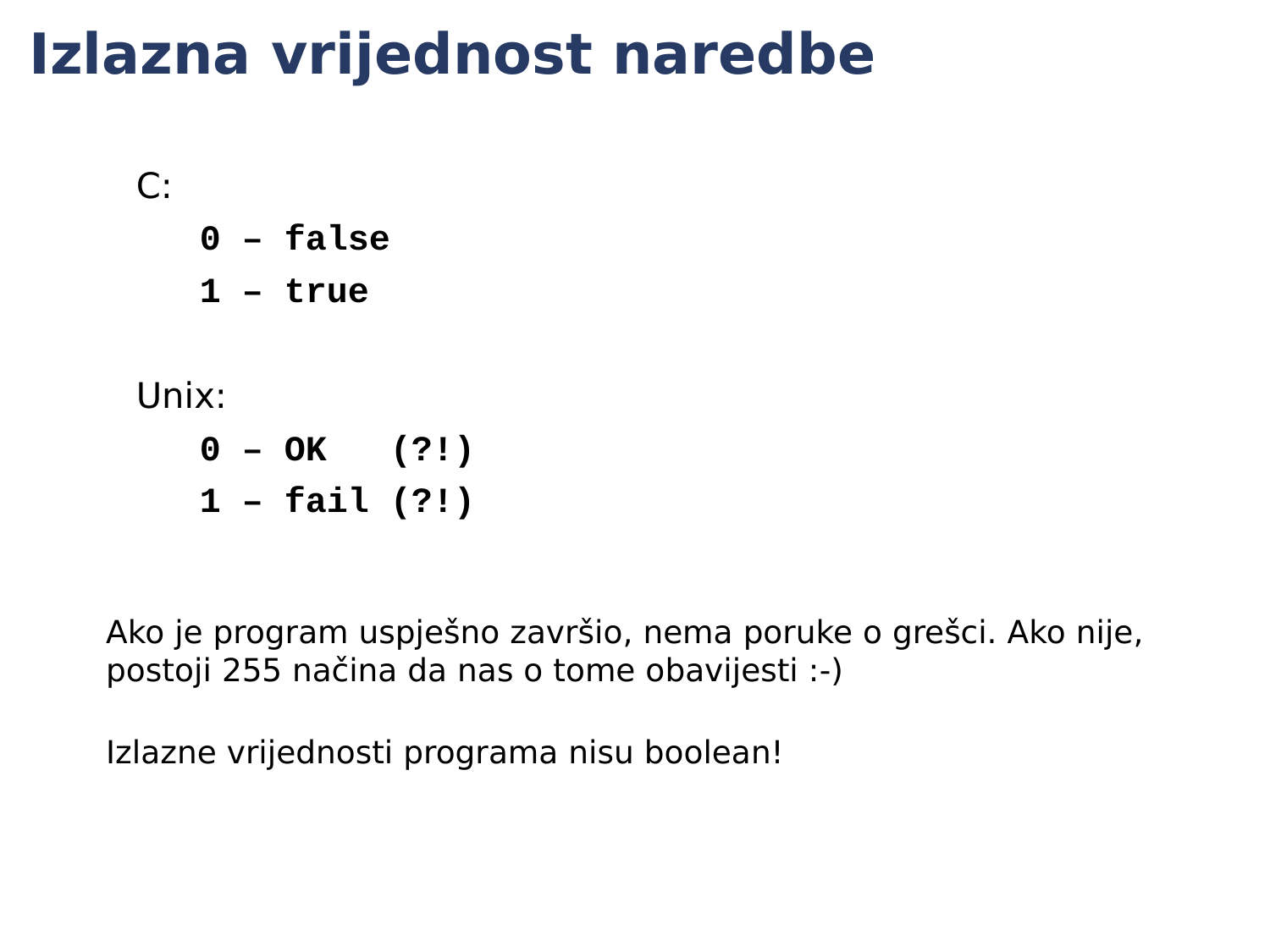

# Izlazna vrijednost naredbe
C:
   0 – false
   1 – true
Unix:
   0 – OK   (?!)
   1 – fail (?!)
Ako je program uspješno završio, nema poruke o grešci. Ako nije, postoji 255 načina da nas o tome obavijesti :-)
Izlazne vrijednosti programa nisu boolean!